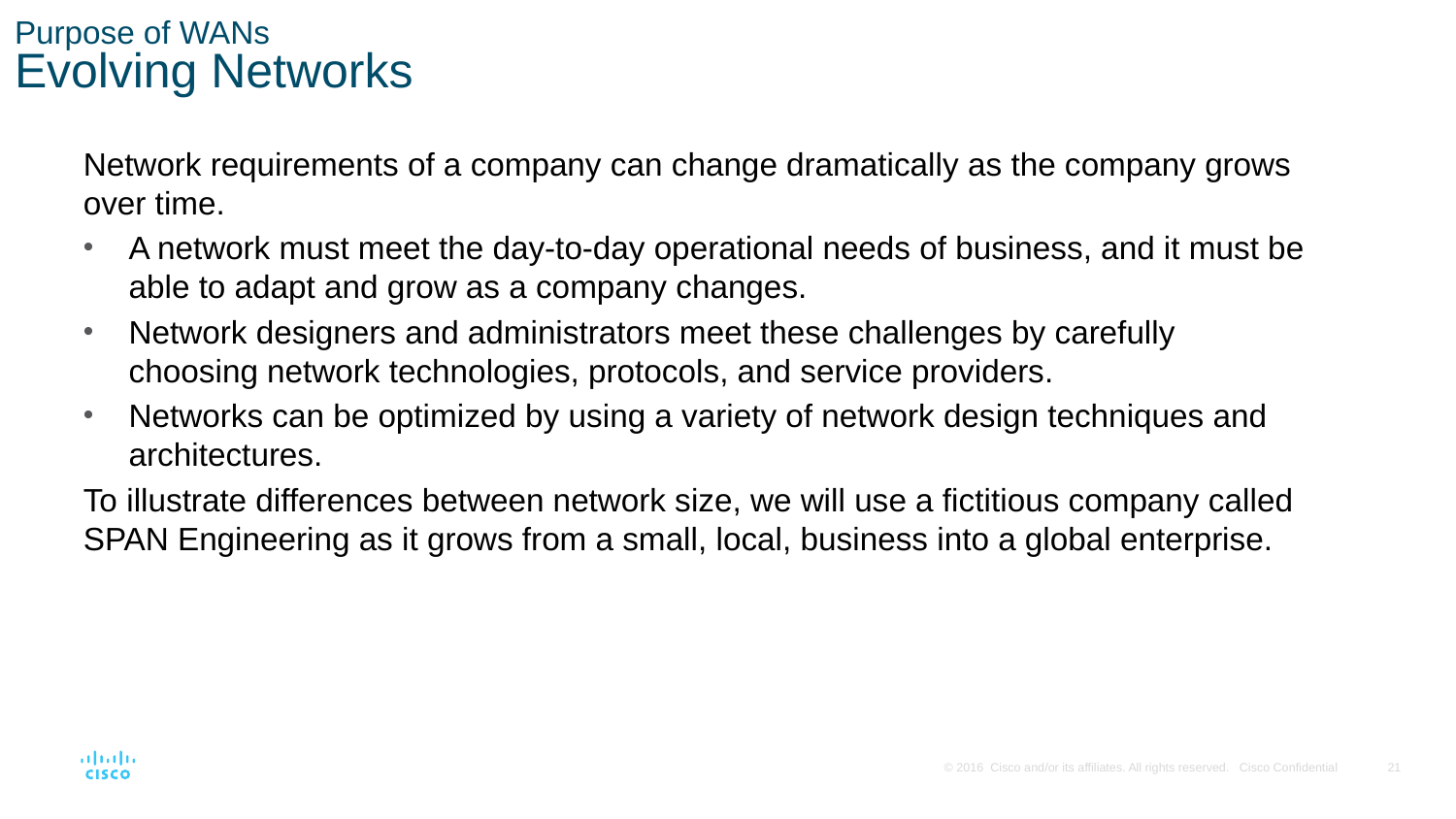

# Purpose of WANs Evolving Networks
Network requirements of a company can change dramatically as the company grows over time.
A network must meet the day-to-day operational needs of business, and it must be able to adapt and grow as a company changes.
Network designers and administrators meet these challenges by carefully choosing network technologies, protocols, and service providers.
Networks can be optimized by using a variety of network design techniques and architectures.
To illustrate differences between network size, we will use a fictitious company called SPAN Engineering as it grows from a small, local, business into a global enterprise.